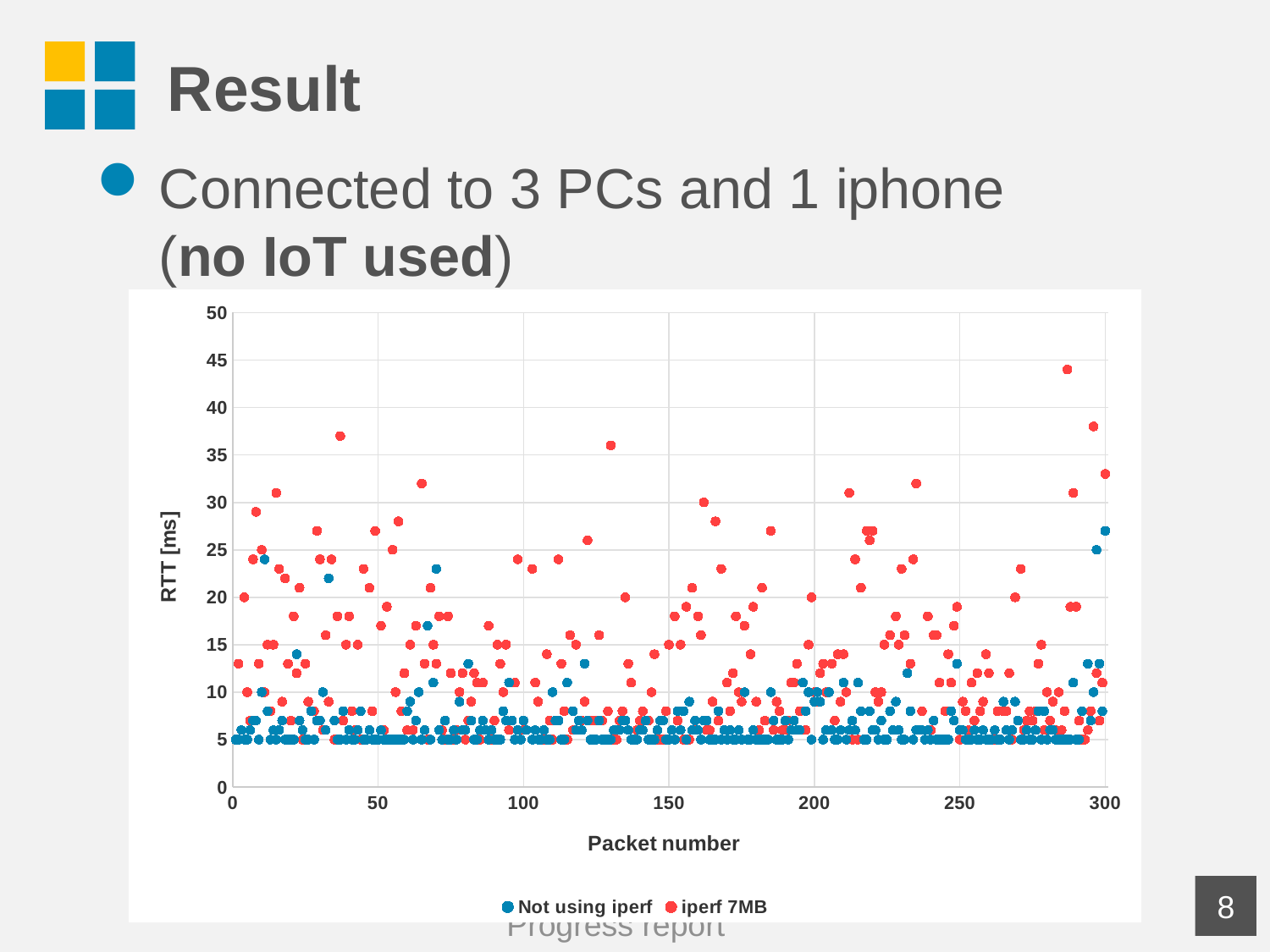

# Result
Connected to 3 PCs and 1 iphone
(no IoT used)

### Chart

| Category | Not using iperf | iperf 7MB |
|---|---|---|
8
Progress report